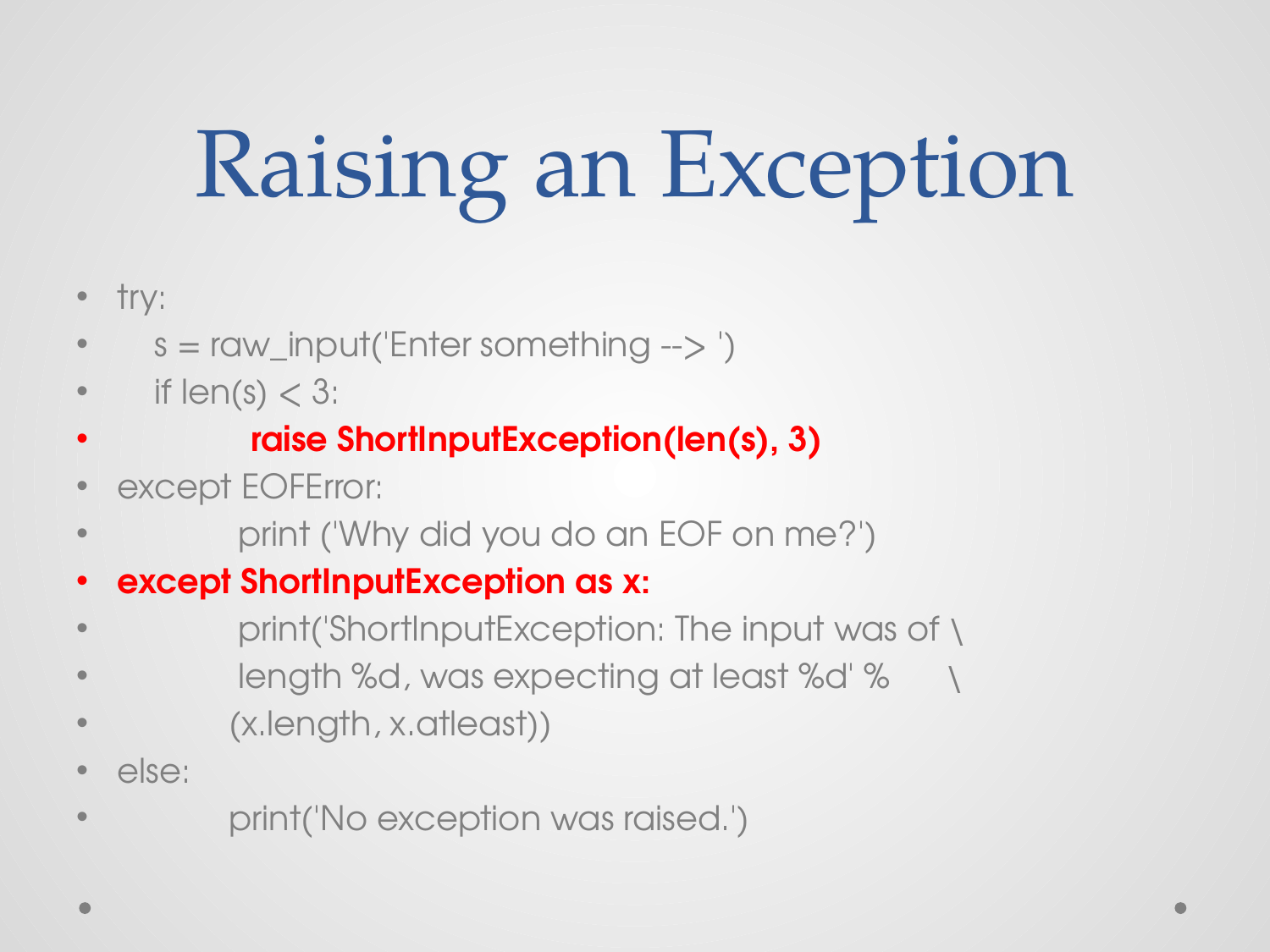

# Raising an Exception

try:
    s = raw_input('Enter something --> ')
    if len(s) < 3:
              raise ShortInputException(len(s), 3)
except EOFError:
             print ('Why did you do an EOF on me?')
except ShortInputException as x:
             print('ShortInputException: The input was of \
             length %d, was expecting at least %d' %      \
            (x.length, x.atleast))
else:
            print('No exception was raised.')